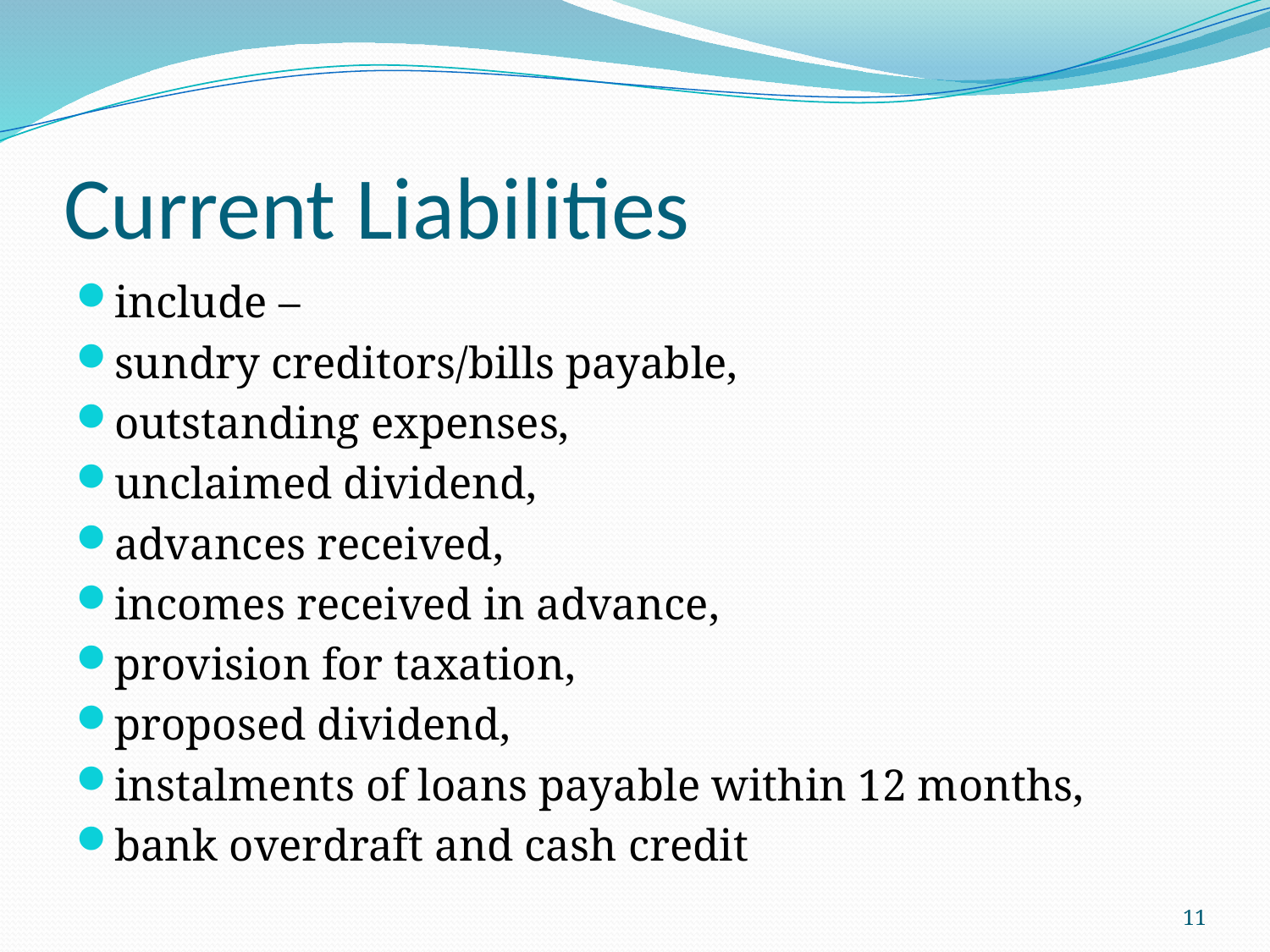

# Current Liabilities
include –
sundry creditors/bills payable,
outstanding expenses,
unclaimed dividend,
advances received,
incomes received in advance,
provision for taxation,
proposed dividend,
instalments of loans payable within 12 months,
bank overdraft and cash credit
11